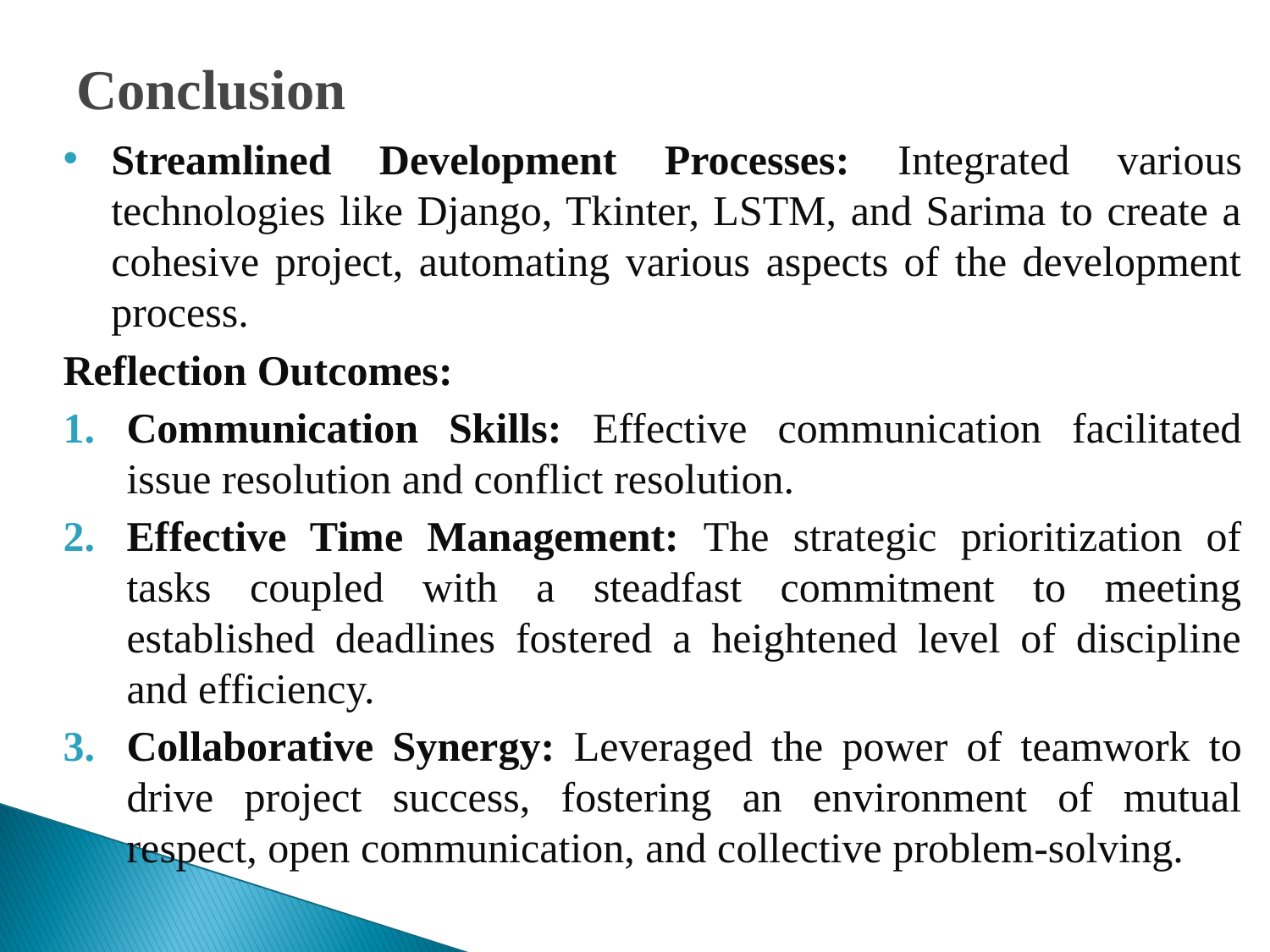

# Conclusion
Streamlined Development Processes: Integrated various technologies like Django, Tkinter, LSTM, and Sarima to create a cohesive project, automating various aspects of the development process.
Reflection Outcomes:
Communication Skills: Effective communication facilitated issue resolution and conflict resolution.
Effective Time Management: The strategic prioritization of tasks coupled with a steadfast commitment to meeting established deadlines fostered a heightened level of discipline and efficiency.
Collaborative Synergy: Leveraged the power of teamwork to drive project success, fostering an environment of mutual respect, open communication, and collective problem-solving.